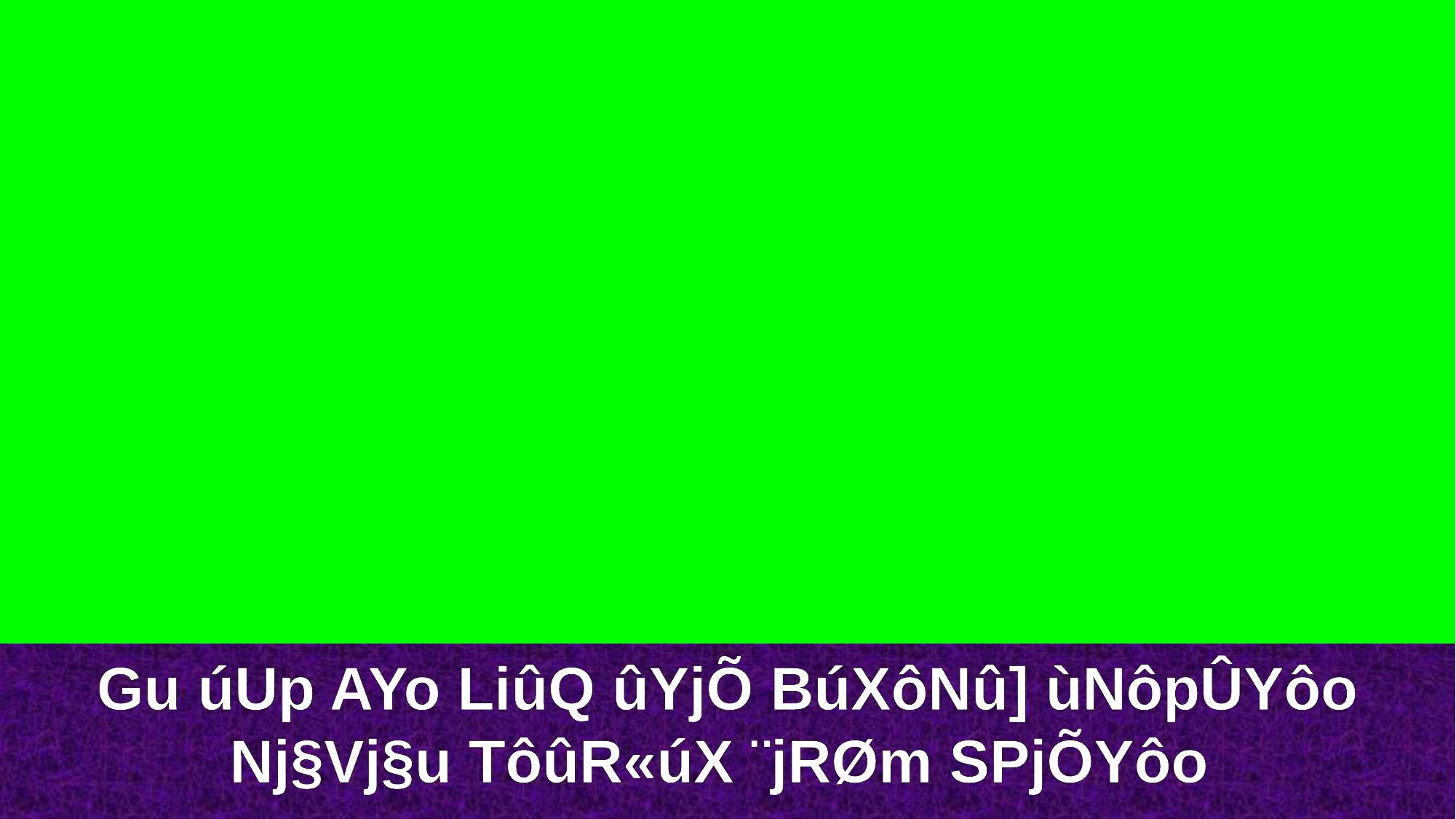

Gu úUp AYo LiûQ ûYjÕ BúXôNû] ùNôpÛYôo Nj§Vj§u TôûR«úX ¨jRØm SPjÕYôo